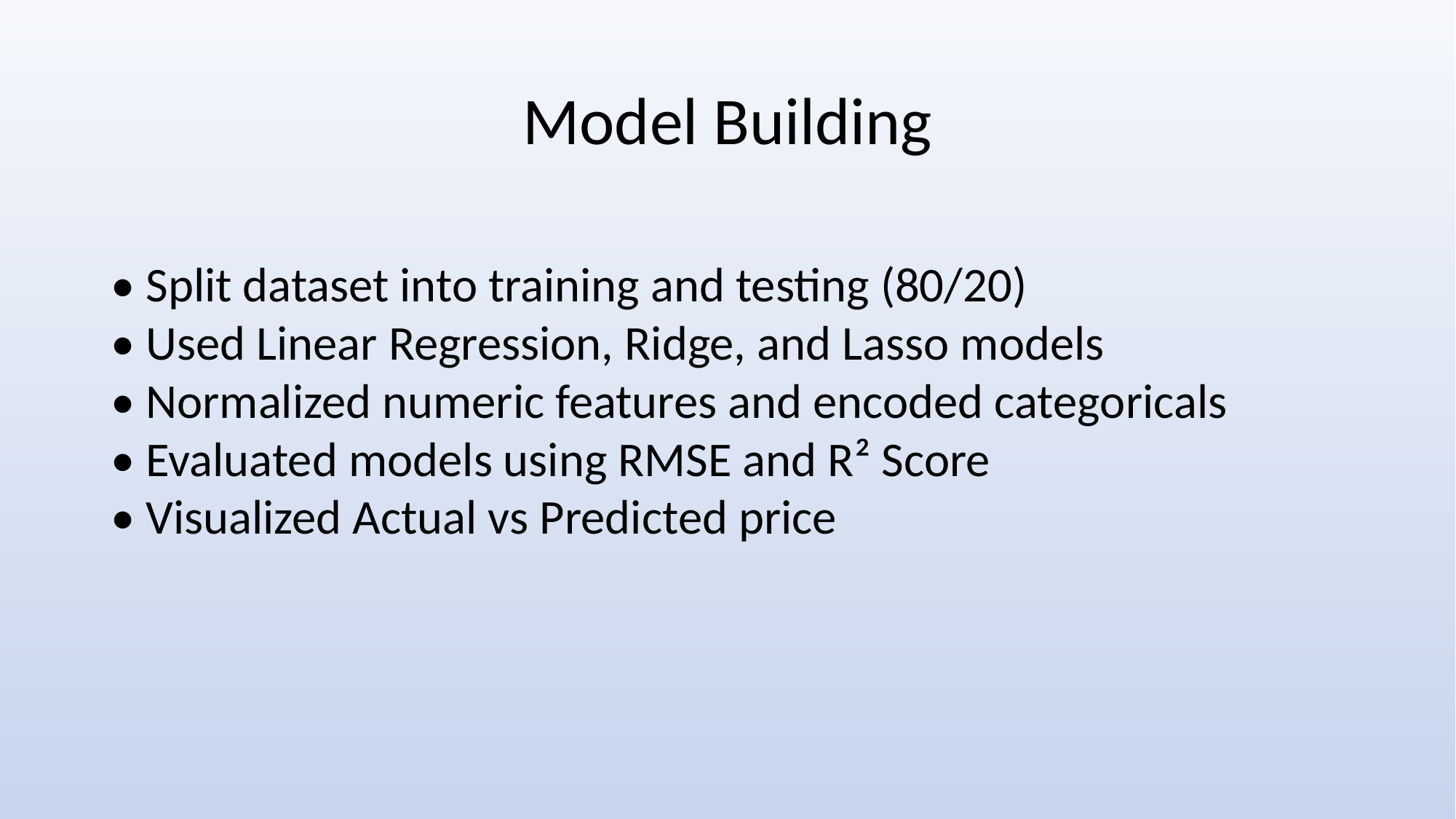

# Model Building
• Split dataset into training and testing (80/20)
• Used Linear Regression, Ridge, and Lasso models
• Normalized numeric features and encoded categoricals
• Evaluated models using RMSE and R² Score
• Visualized Actual vs Predicted price